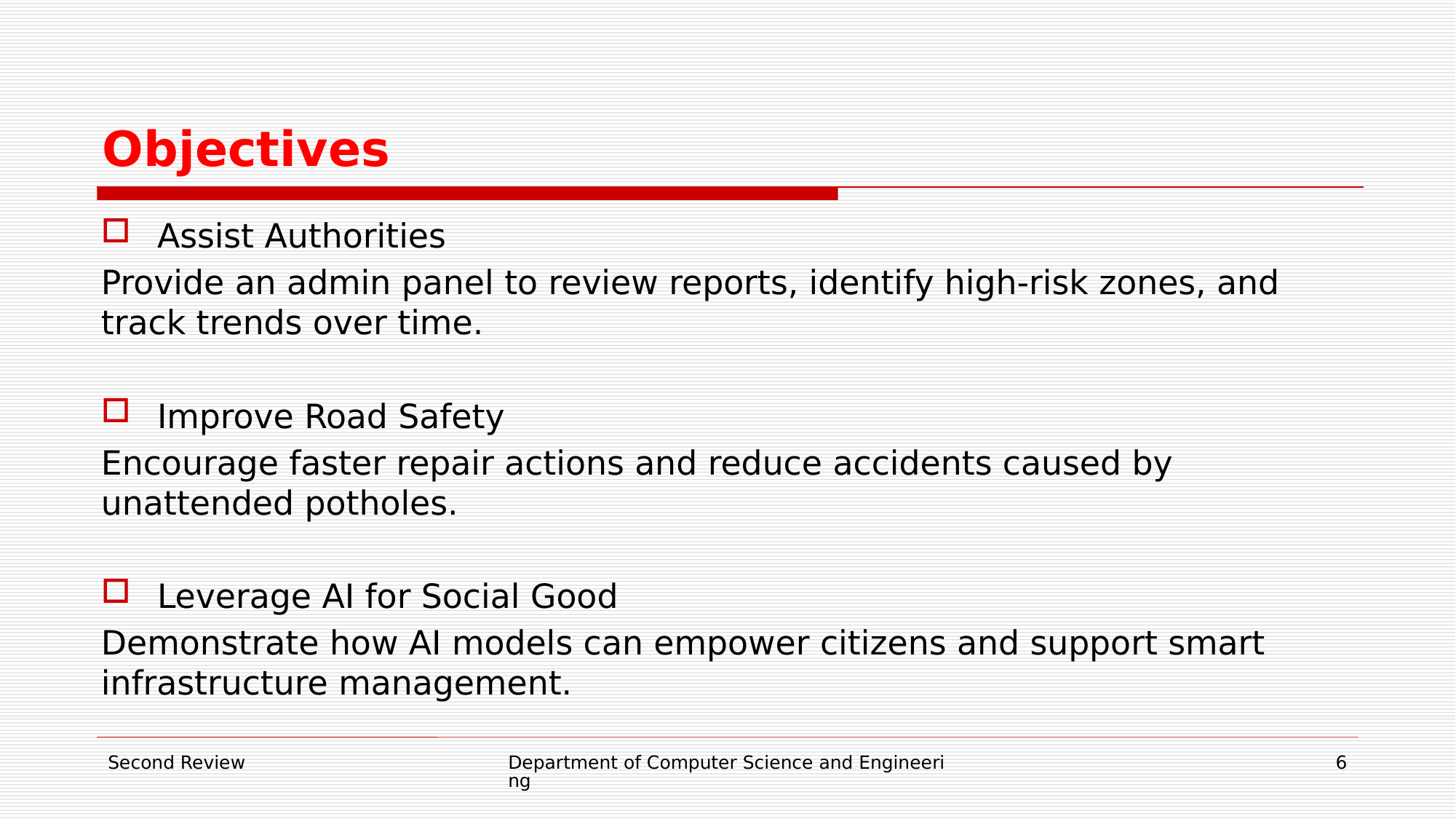

# Objectives
Assist Authorities
Provide an admin panel to review reports, identify high-risk zones, and track trends over time.

Improve Road Safety
Encourage faster repair actions and reduce accidents caused by unattended potholes.

Leverage AI for Social Good
Demonstrate how AI models can empower citizens and support smart infrastructure management.

Second Review
Department of Computer Science and Engineering
6